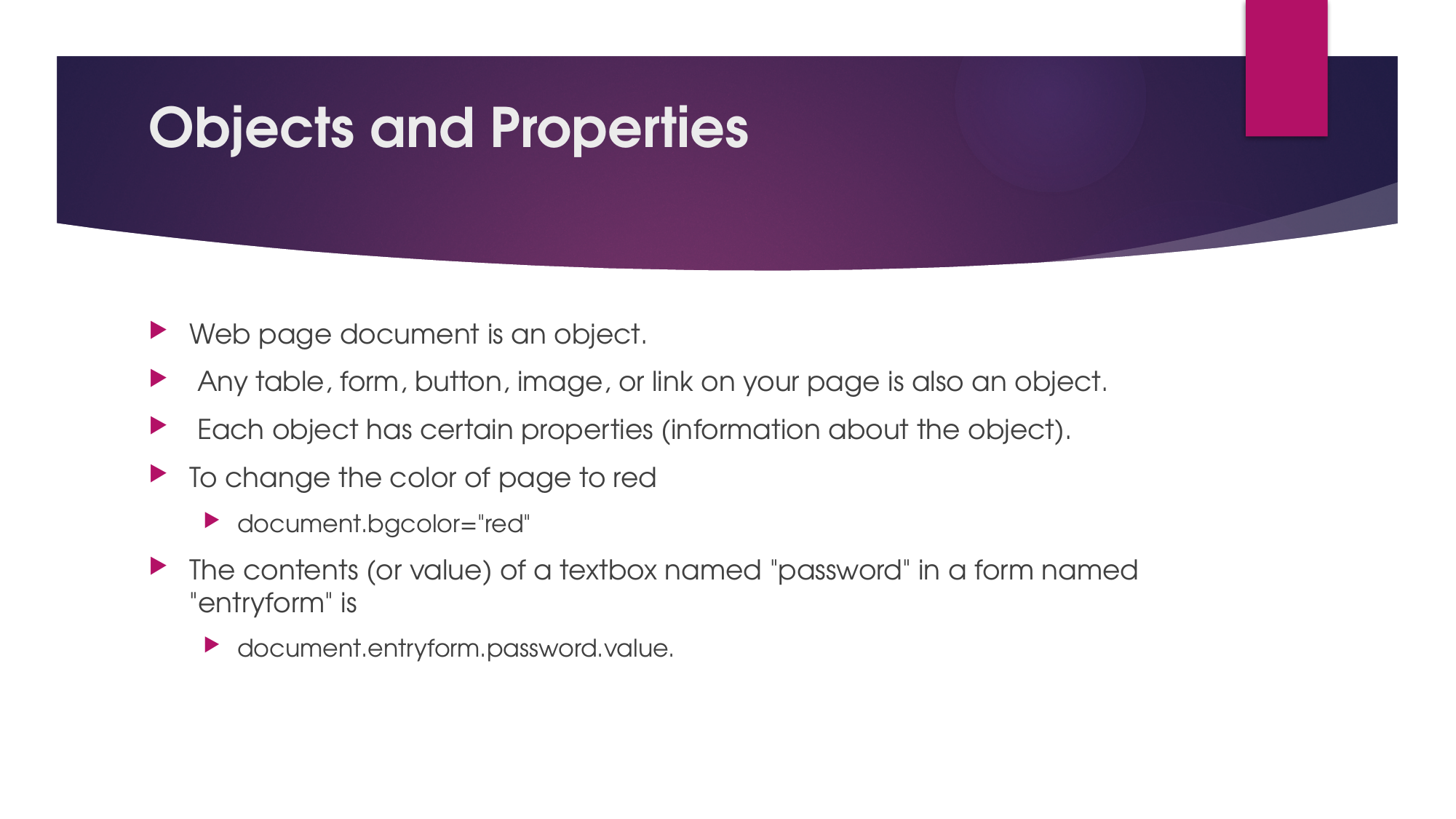

# Objects and Properties
Web page document is an object.
 Any table, form, button, image, or link on your page is also an object.
 Each object has certain properties (information about the object).
To change the color of page to red
document.bgcolor="red"
The contents (or value) of a textbox named "password" in a form named "entryform" is
document.entryform.password.value.